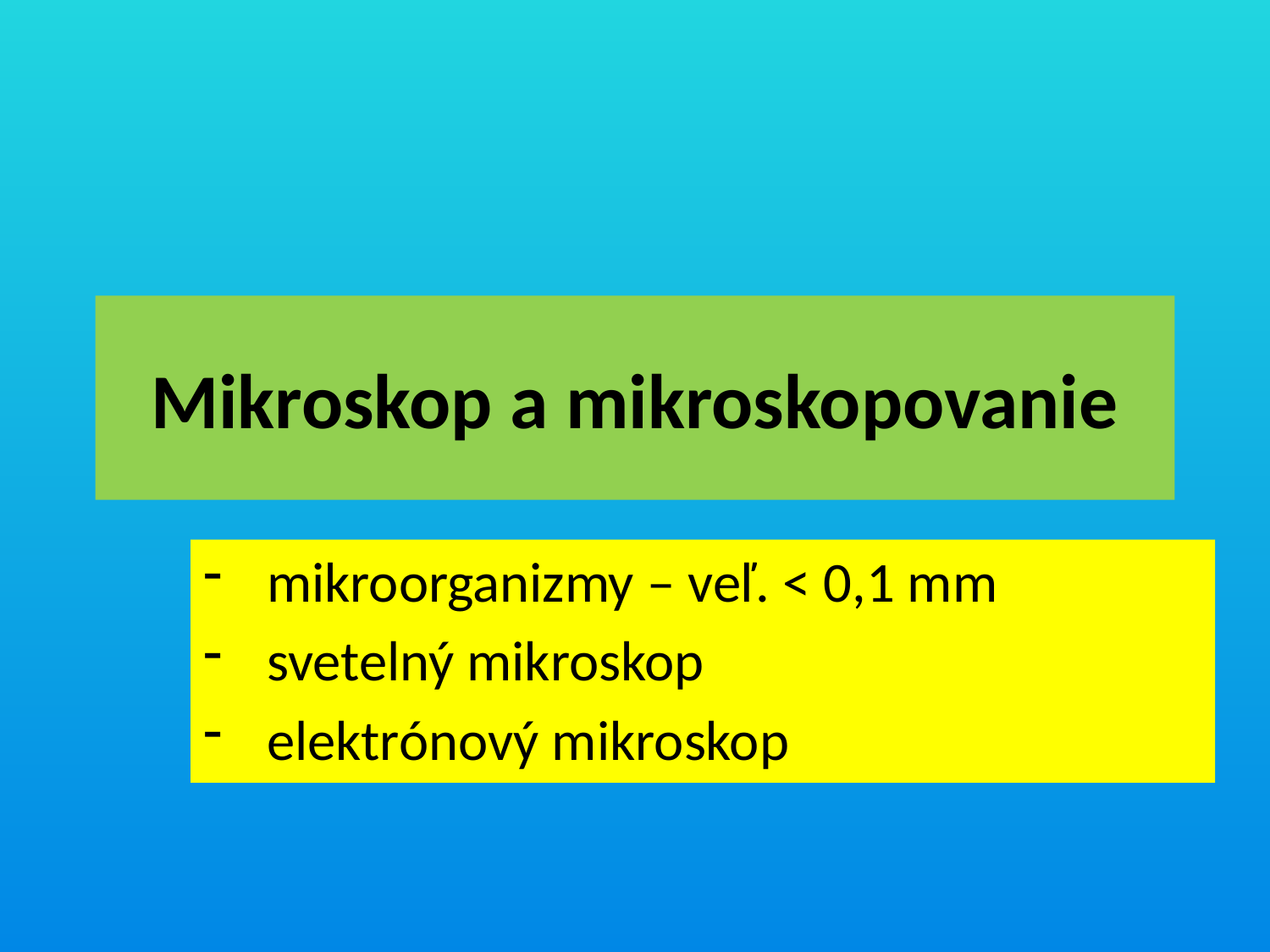

# Mikroskop a mikroskopovanie
mikroorganizmy – veľ. < 0,1 mm
svetelný mikroskop
elektrónový mikroskop